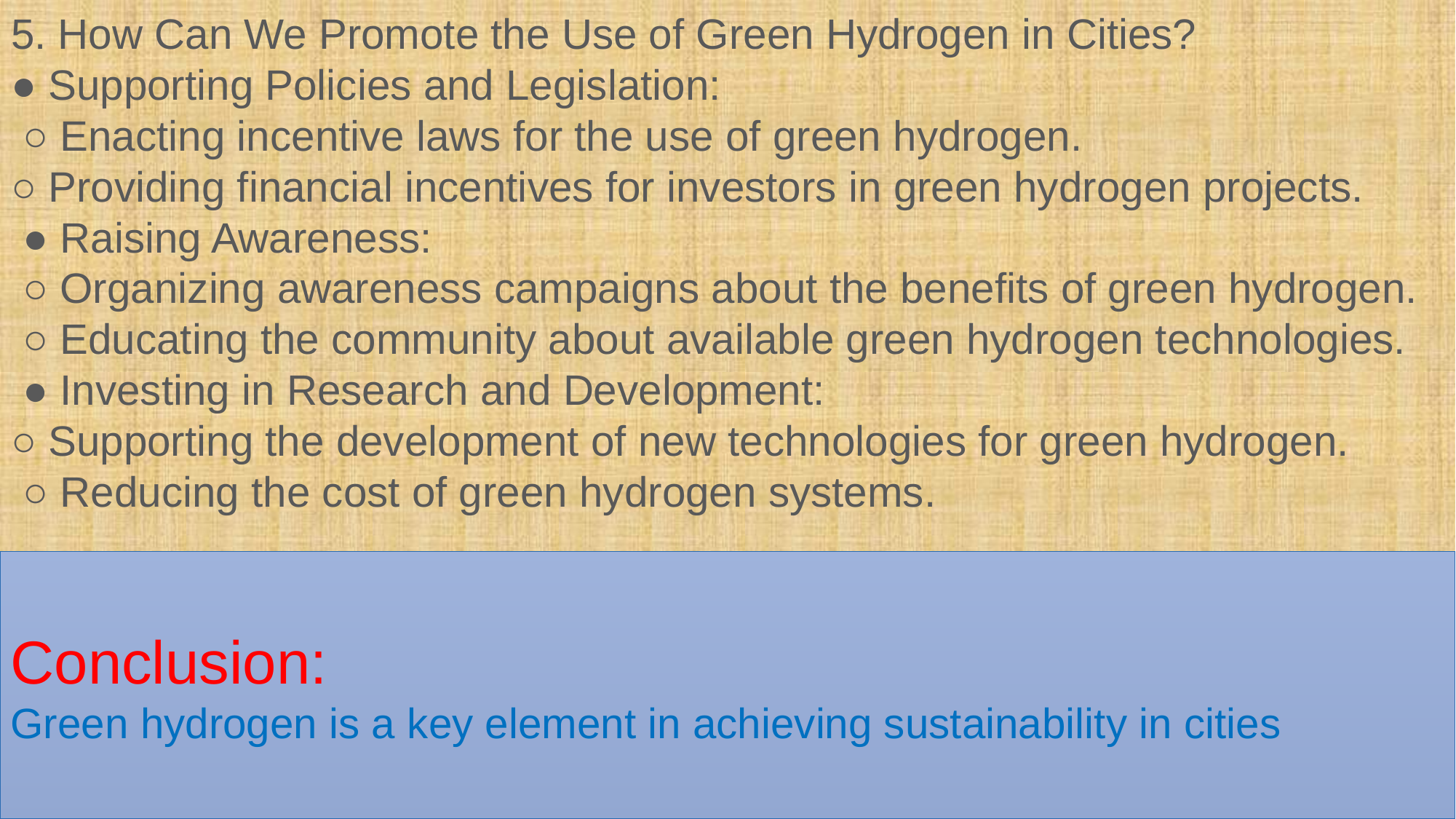

5. How Can We Promote the Use of Green Hydrogen in Cities?
● Supporting Policies and Legislation:
 ○ Enacting incentive laws for the use of green hydrogen.
○ Providing financial incentives for investors in green hydrogen projects.
 ● Raising Awareness:
 ○ Organizing awareness campaigns about the benefits of green hydrogen.
 ○ Educating the community about available green hydrogen technologies.
 ● Investing in Research and Development:
○ Supporting the development of new technologies for green hydrogen.
 ○ Reducing the cost of green hydrogen systems.
Conclusion:
Green hydrogen is a key element in achieving sustainability in cities